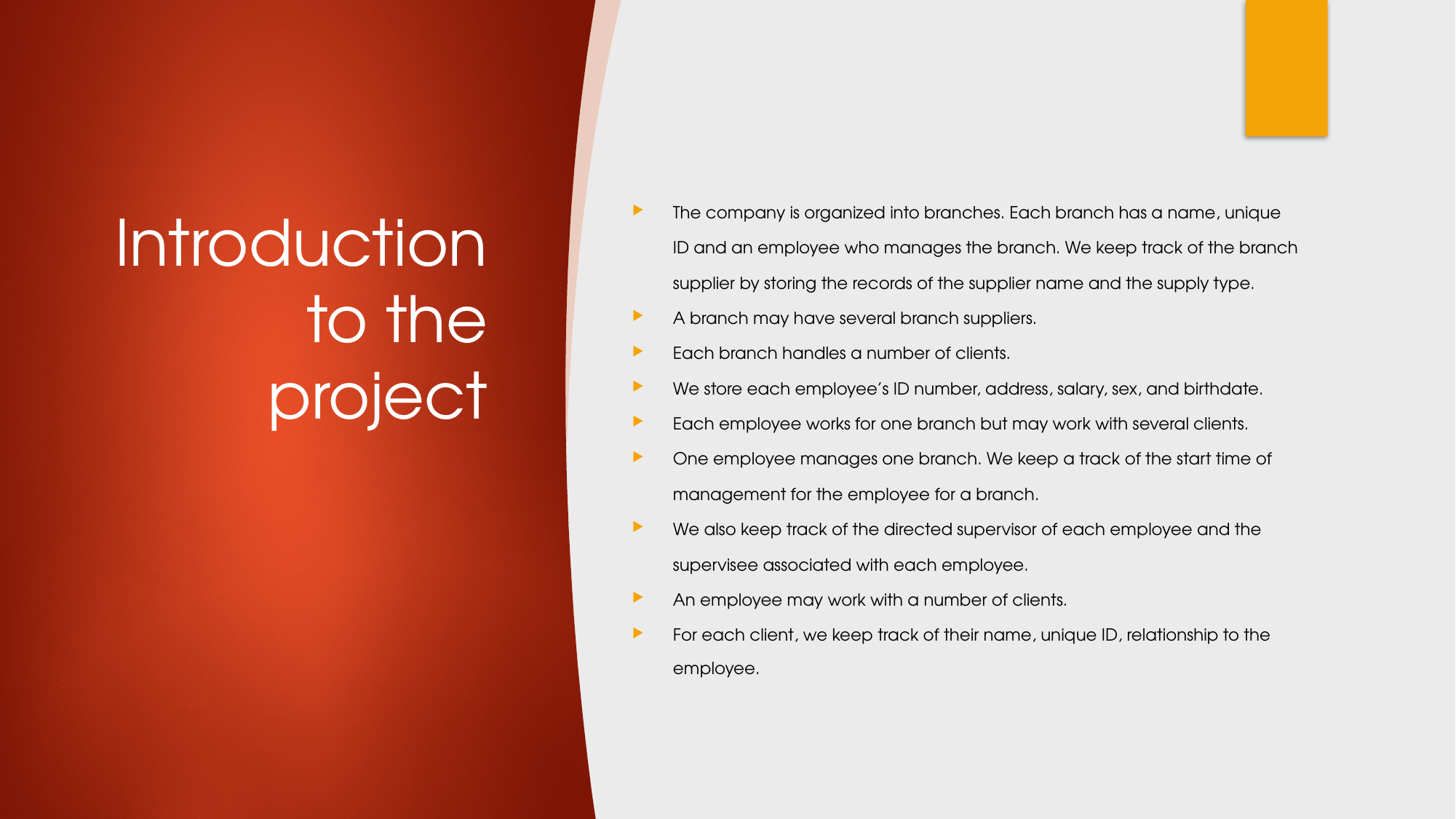

# Introduction to the project
The company is organized into branches. Each branch has a name, unique
         ID and an employee who manages the branch. We keep track of the branch
         supplier by storing the records of the supplier name and the supply type.
A branch may have several branch suppliers.
Each branch handles a number of clients.
We store each employee’s ID number, address, salary, sex, and birthdate.
Each employee works for one branch but may work with several clients.
One employee manages one branch. We keep a track of the start time of
         management for the employee for a branch.
We also keep track of the directed supervisor of each employee and the
         supervisee associated with each employee.
An employee may work with a number of clients.
For each client, we keep track of their name, unique ID, relationship to the
         employee.